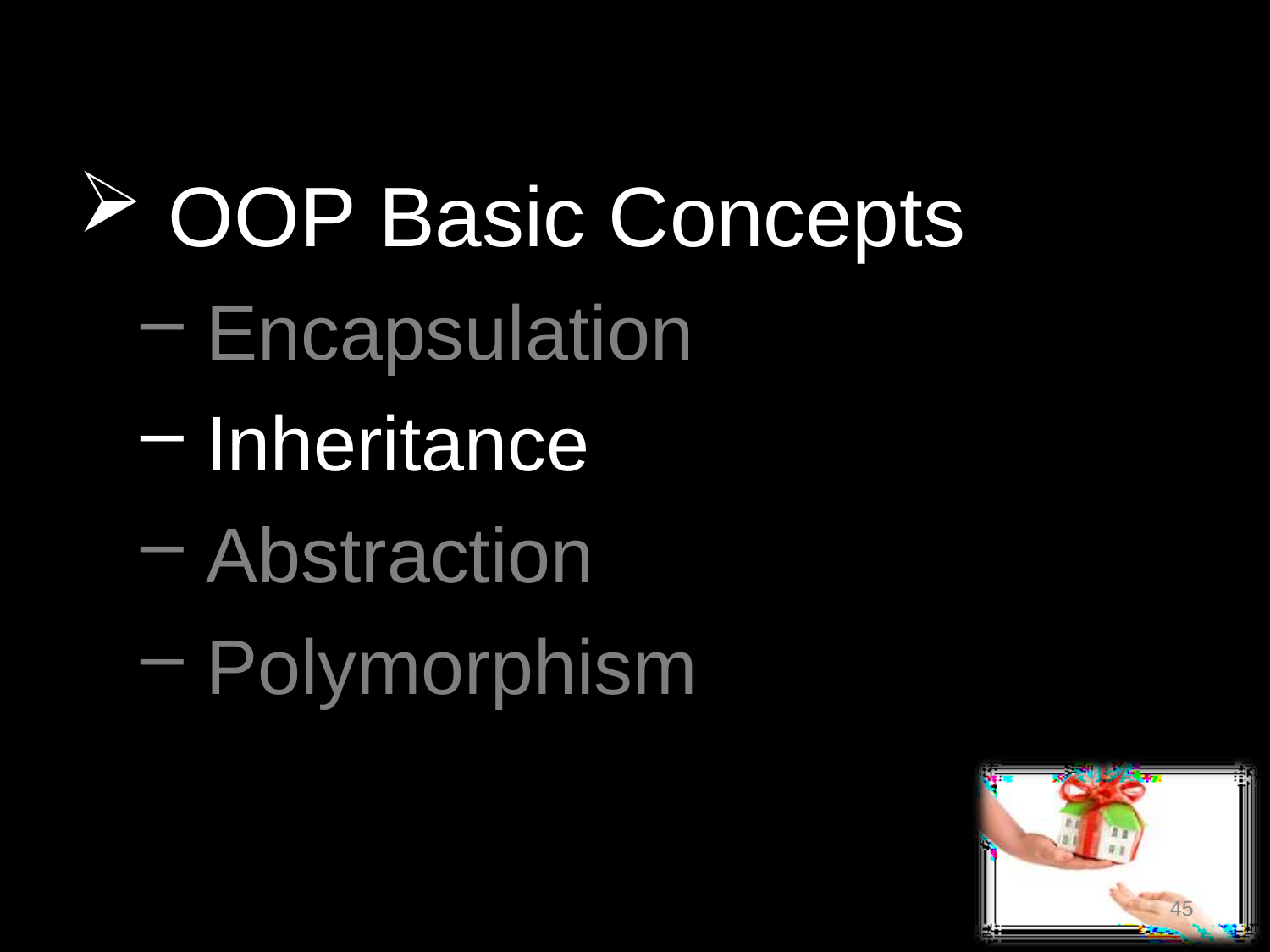

OOP Basic Concepts
Encapsulation
Inheritance
Abstraction
Polymorphism

45